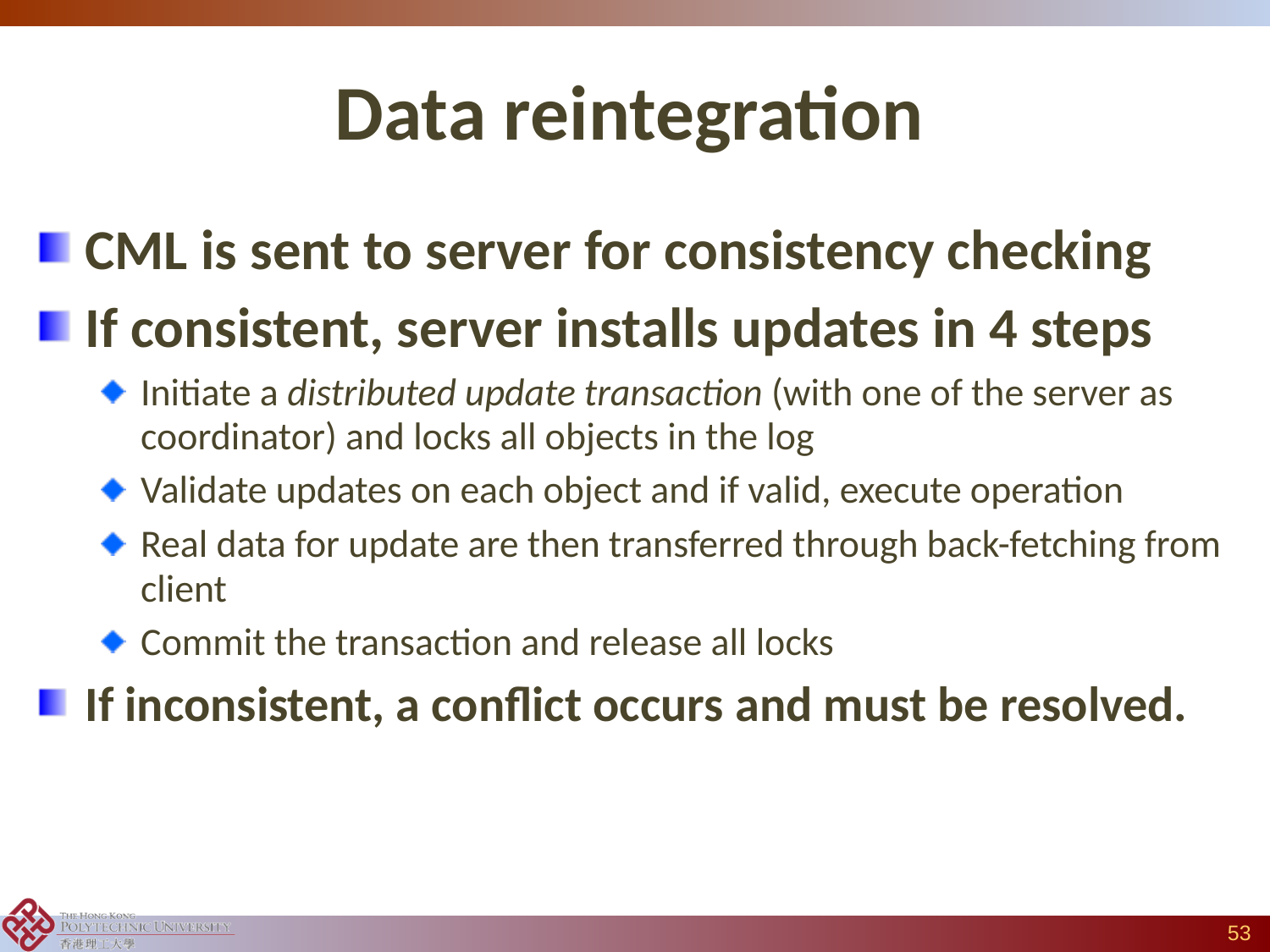

# Data reintegration
CML is sent to server for consistency checking
If consistent, server installs updates in 4 steps
Initiate a distributed update transaction (with one of the server as coordinator) and locks all objects in the log
Validate updates on each object and if valid, execute operation
Real data for update are then transferred through back-fetching from client
Commit the transaction and release all locks
If inconsistent, a conflict occurs and must be resolved.